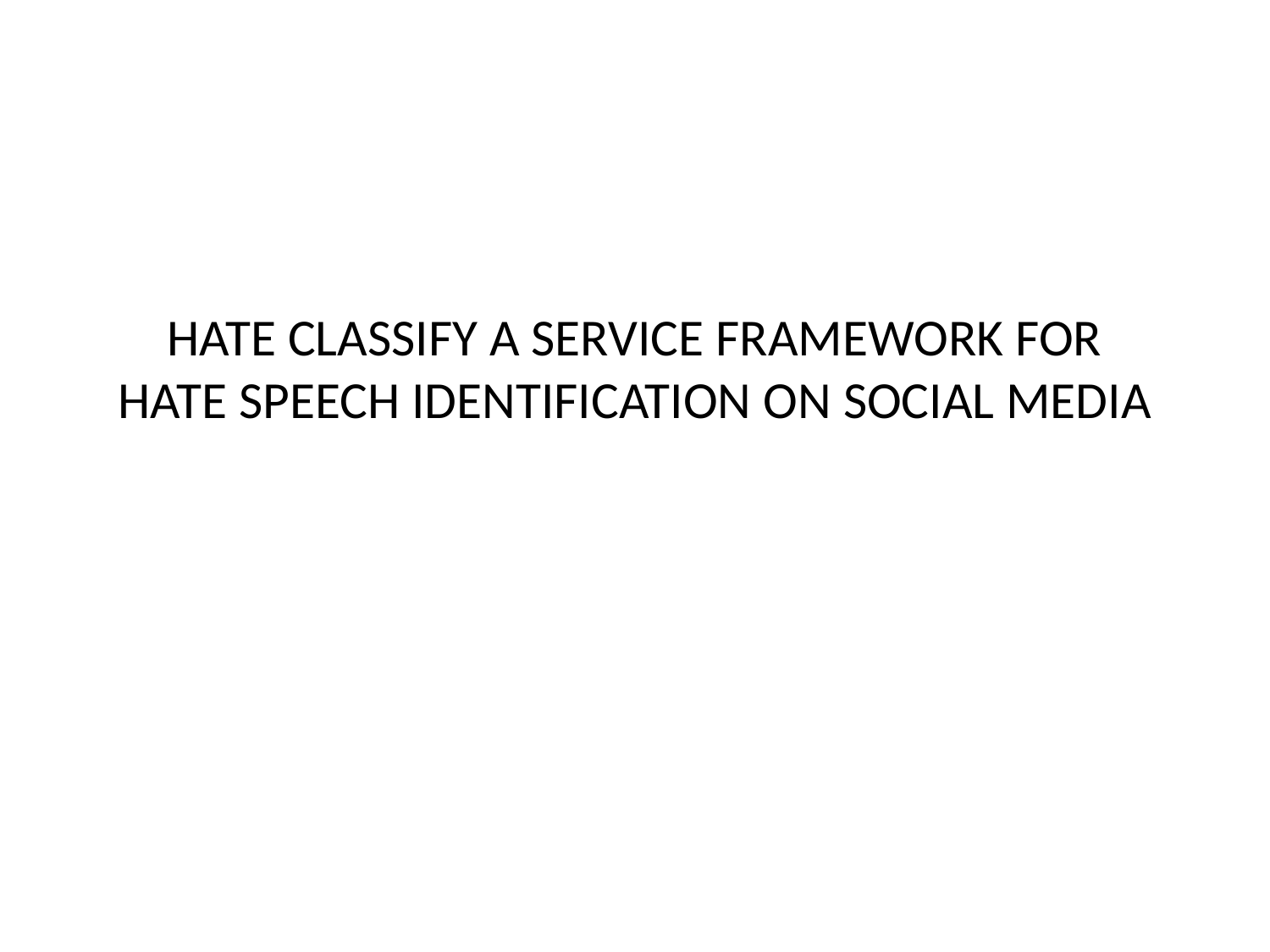

# HATE CLASSIFY A SERVICE FRAMEWORK FOR HATE SPEECH IDENTIFICATION ON SOCIAL MEDIA